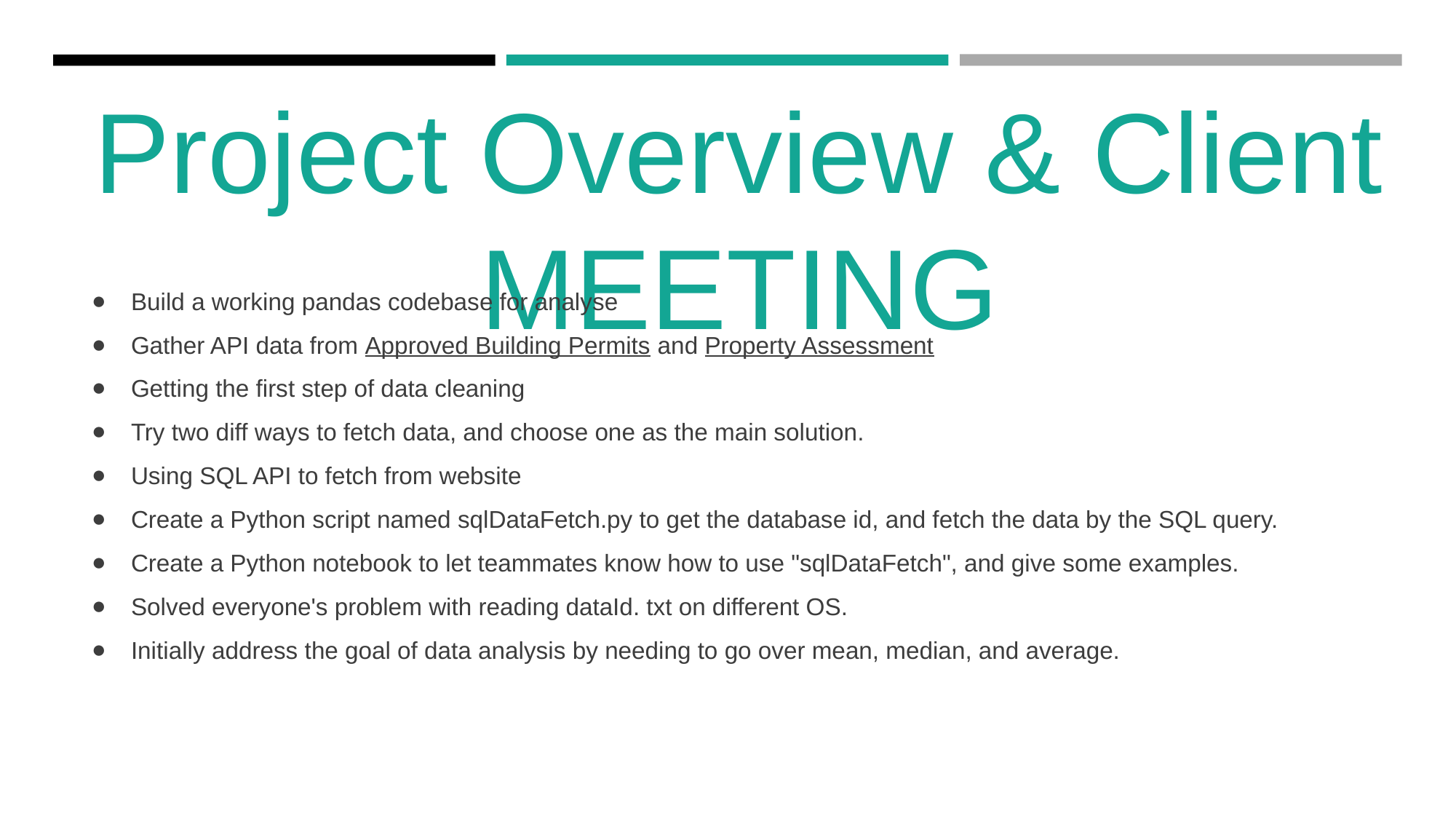

Project Overview & Client MEETING
Build a working pandas codebase for analyse
Gather API data from Approved Building Permits and Property Assessment
Getting the first step of data cleaning
Try two diff ways to fetch data, and choose one as the main solution.
Using SQL API to fetch from website
Create a Python script named sqlDataFetch.py to get the database id, and fetch the data by the SQL query.
Create a Python notebook to let teammates know how to use "sqlDataFetch", and give some examples.
Solved everyone's problem with reading dataId. txt on different OS.
Initially address the goal of data analysis by needing to go over mean, median, and average.